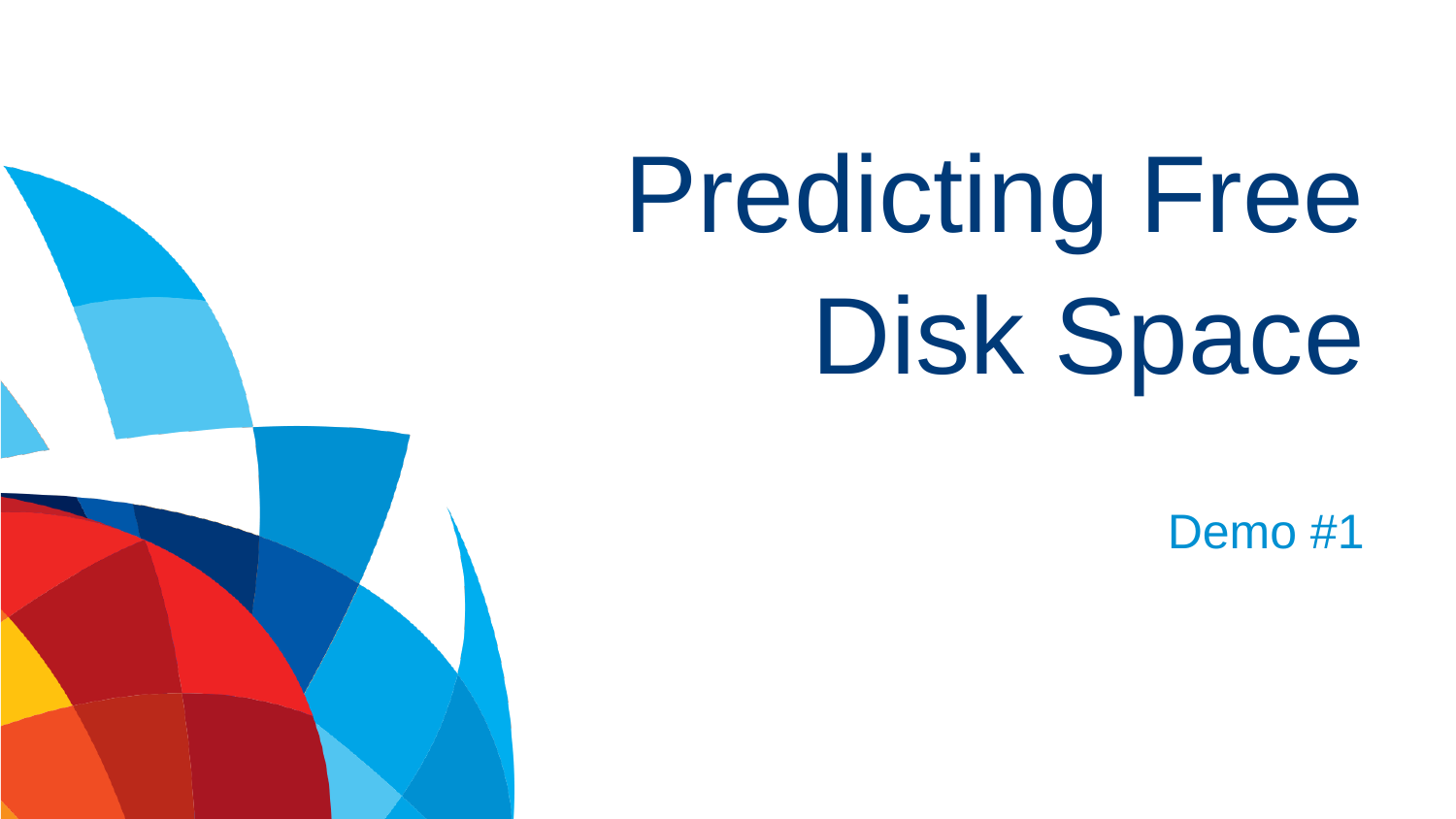

# Predicting Free Disk Space
Demo #1